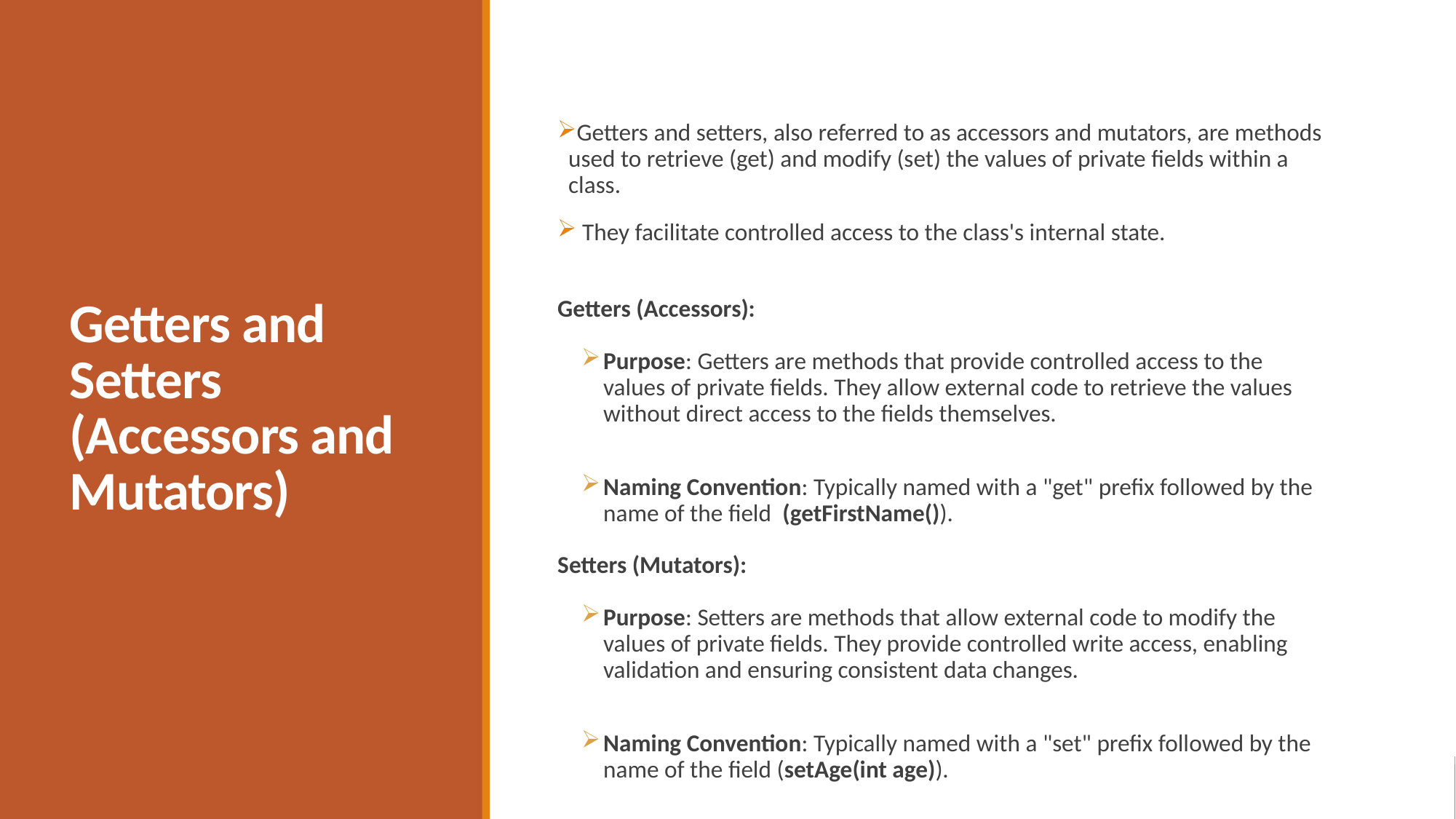

# Getters and Setters (Accessors and Mutators)
Getters and setters, also referred to as accessors and mutators, are methods used to retrieve (get) and modify (set) the values of private fields within a class.
 They facilitate controlled access to the class's internal state.

Getters (Accessors):

Purpose: Getters are methods that provide controlled access to the values of private fields. They allow external code to retrieve the values without direct access to the fields themselves.

Naming Convention: Typically named with a "get" prefix followed by the name of the field  (getFirstName()).

Setters (Mutators):

Purpose: Setters are methods that allow external code to modify the values of private fields. They provide controlled write access, enabling validation and ensuring consistent data changes.

Naming Convention: Typically named with a "set" prefix followed by the name of the field (setAge(int age)).